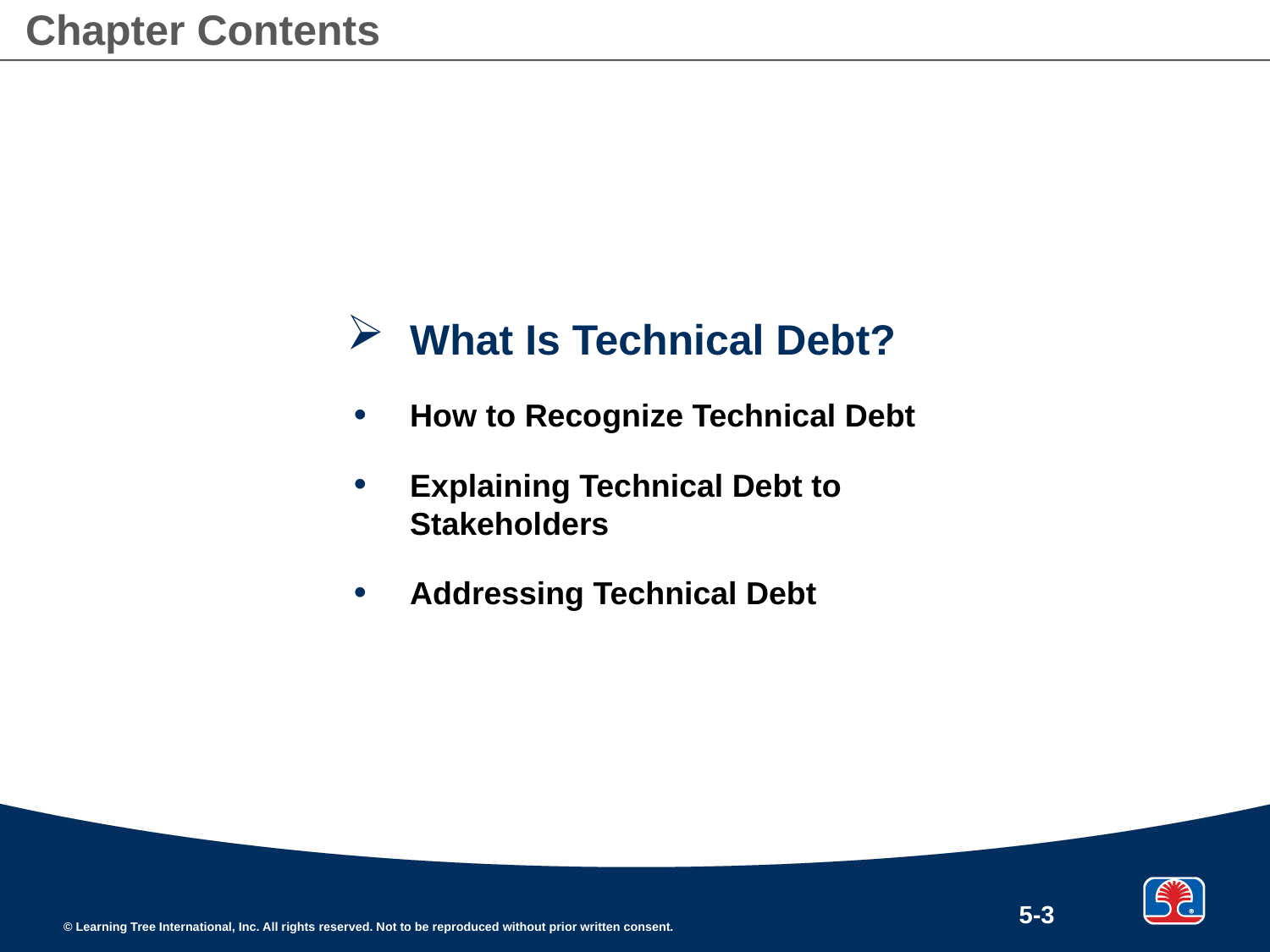

# Chapter Contents
What Is Technical Debt?
How to Recognize Technical Debt
Explaining Technical Debt to Stakeholders
Addressing Technical Debt